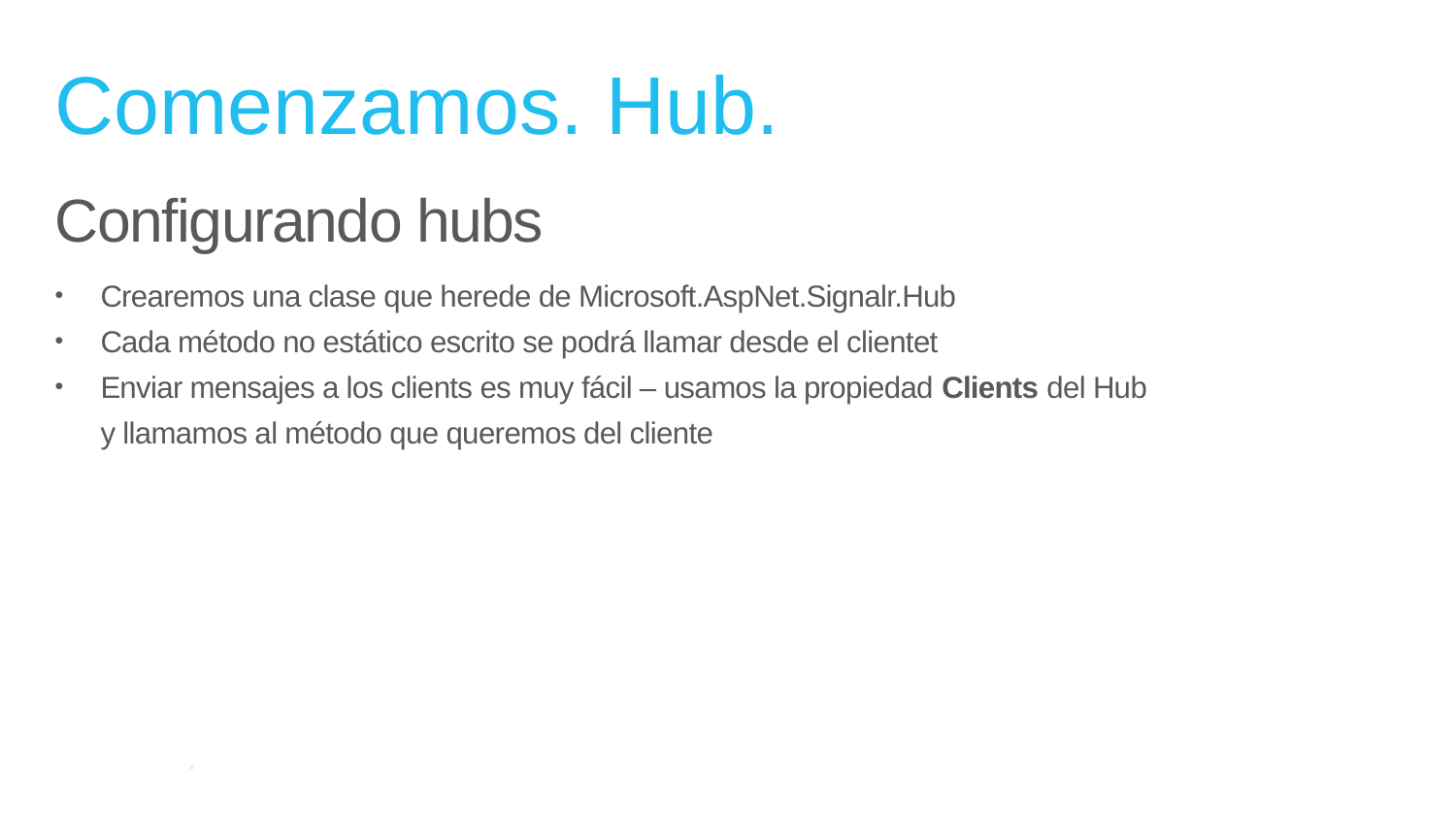

# Comenzamos. Hub.
Configurando hubs
Crearemos una clase que herede de Microsoft.AspNet.Signalr.Hub
Cada método no estático escrito se podrá llamar desde el clientet
Enviar mensajes a los clients es muy fácil – usamos la propiedad Clients del Hub
y llamamos al método que queremos del cliente